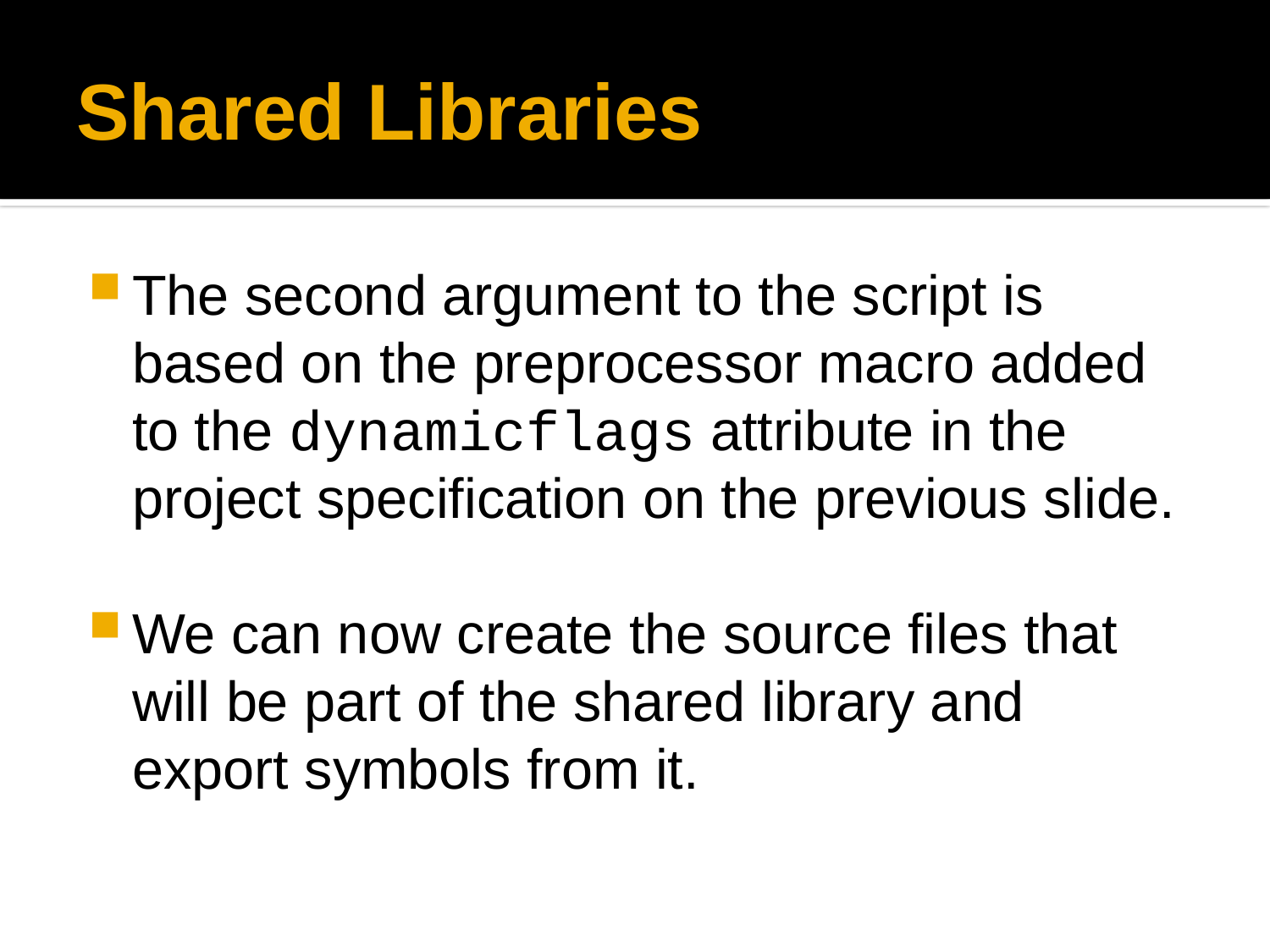

# Shared Libraries
The second argument to the script is based on the preprocessor macro added to the dynamicflags attribute in the project specification on the previous slide.

We can now create the source files that will be part of the shared library and export symbols from it.